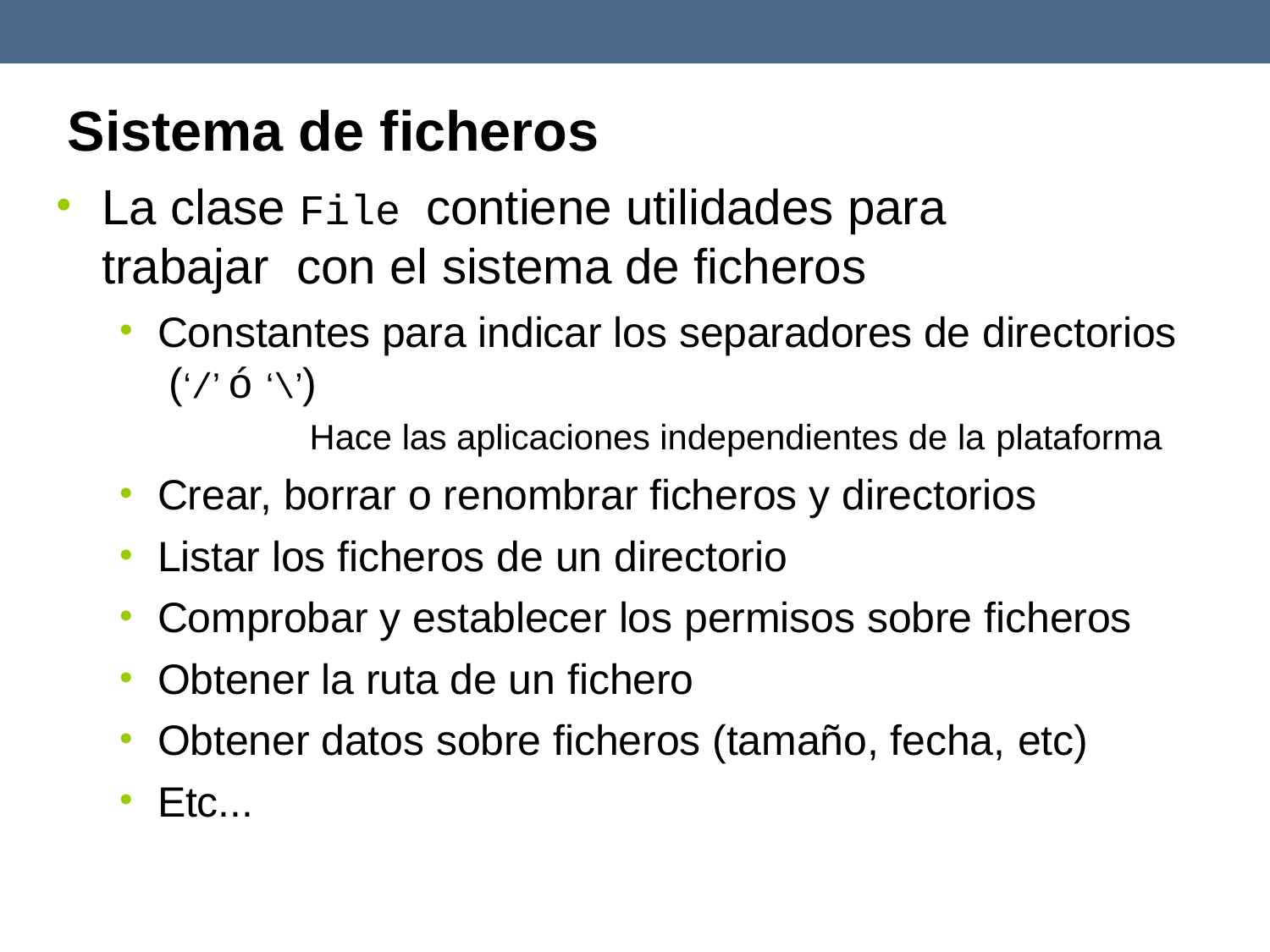

# Sistema de ficheros
La clase File contiene utilidades para trabajar  con el sistema de ficheros
Constantes para indicar los separadores de directorios  (‘/’ ó ‘\’)
Hace las aplicaciones independientes de la plataforma
Crear, borrar o renombrar ficheros y directorios
Listar los ficheros de un directorio
Comprobar y establecer los permisos sobre ficheros
Obtener la ruta de un fichero
Obtener datos sobre ficheros (tamaño, fecha, etc)
Etc...